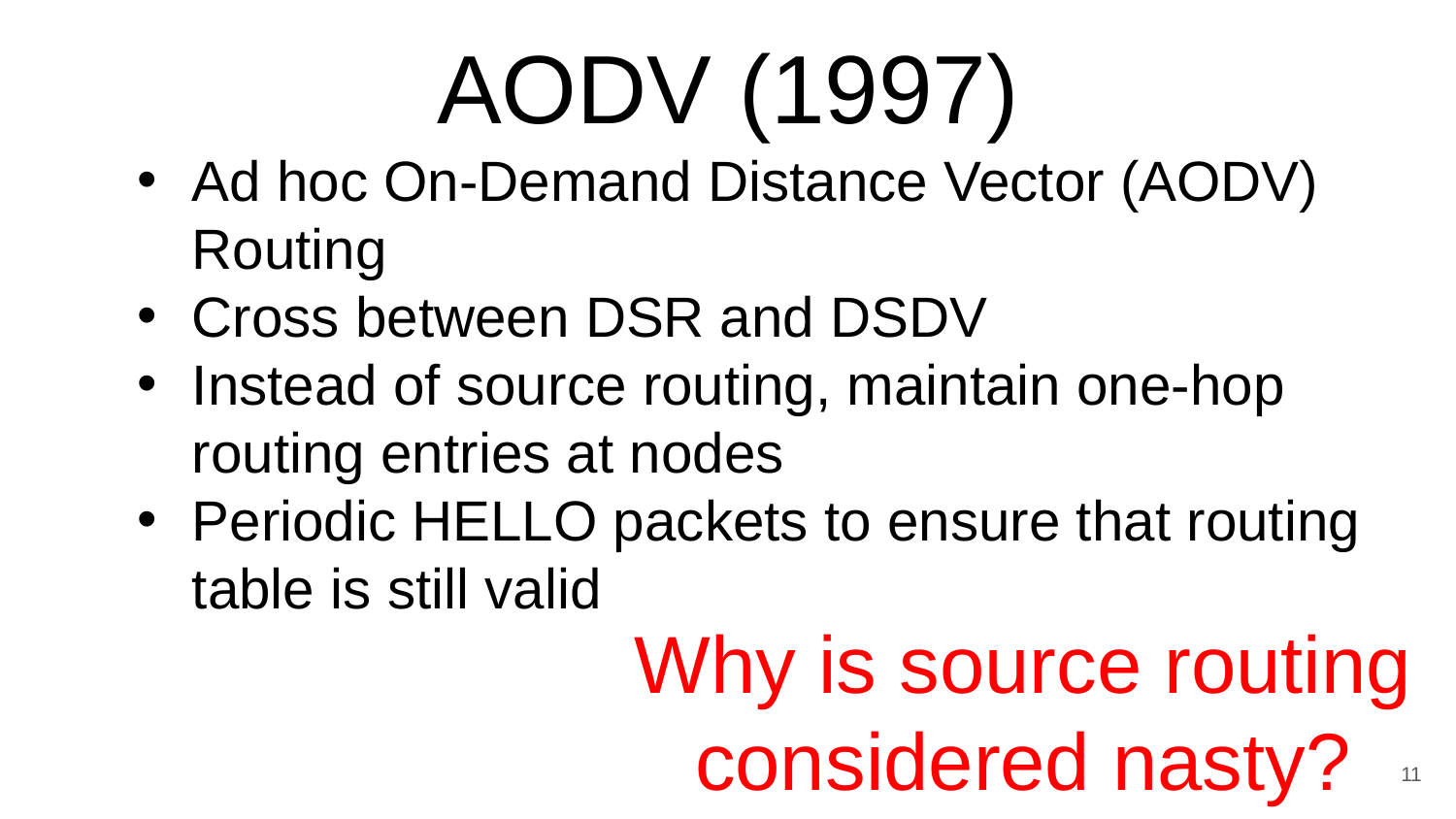

# AODV (1997)
Ad hoc On-Demand Distance Vector (AODV) Routing
Cross between DSR and DSDV
Instead of source routing, maintain one-hop routing entries at nodes
Periodic HELLO packets to ensure that routing table is still valid

Why is source routing considered nasty?
11